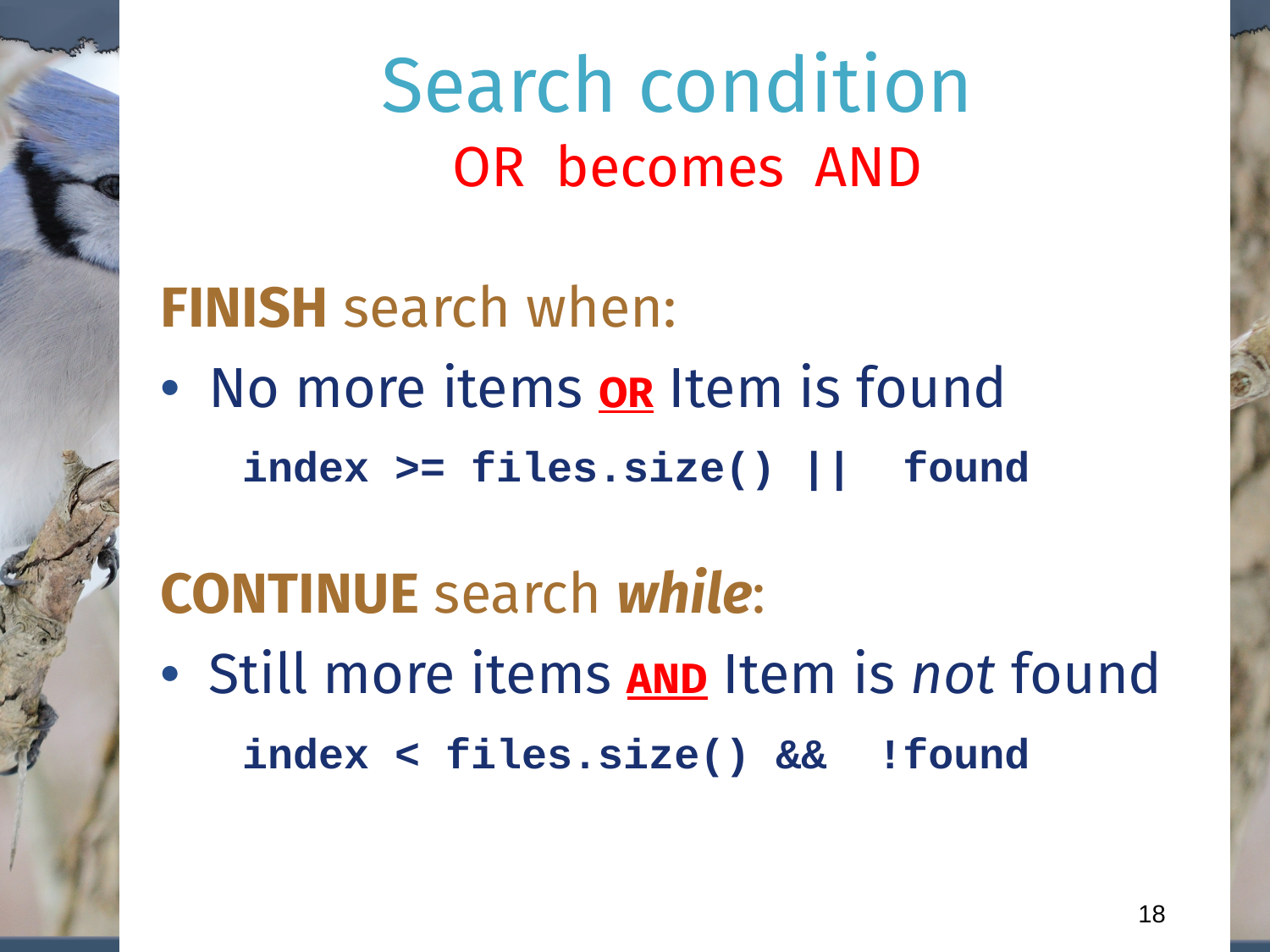

Search condition
 OR  becomes  AND
FINISH search when:
No more items OR Item is found
  index >= files.size() ||  found
CONTINUE search while:
Still more items AND Item is not found
  index < files.size() &&  !found